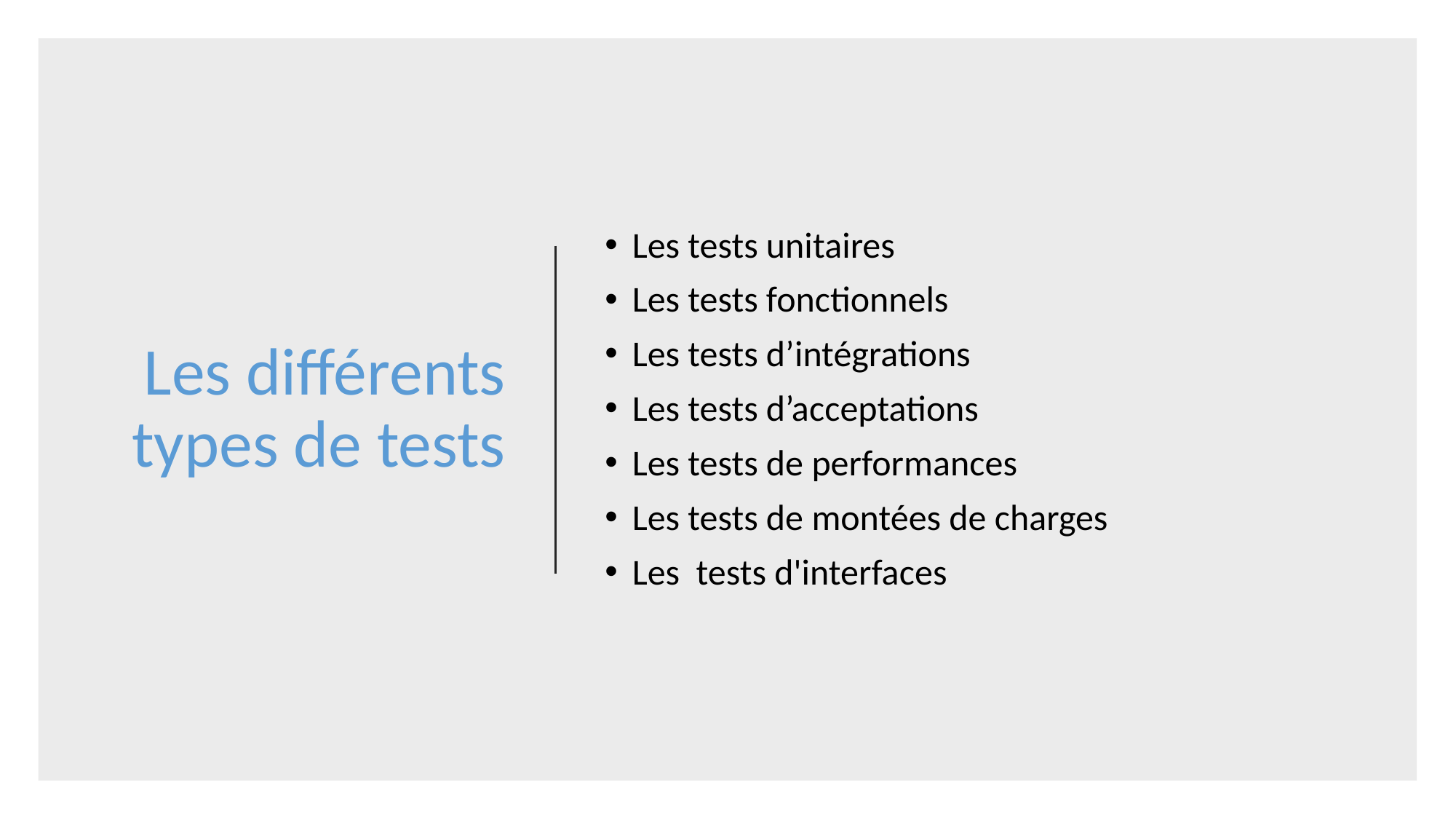

# Les différents types de tests
Les tests unitaires
Les tests fonctionnels
Les tests d’intégrations
Les tests d’acceptations
Les tests de performances
Les tests de montées de charges
Les  tests d'interfaces